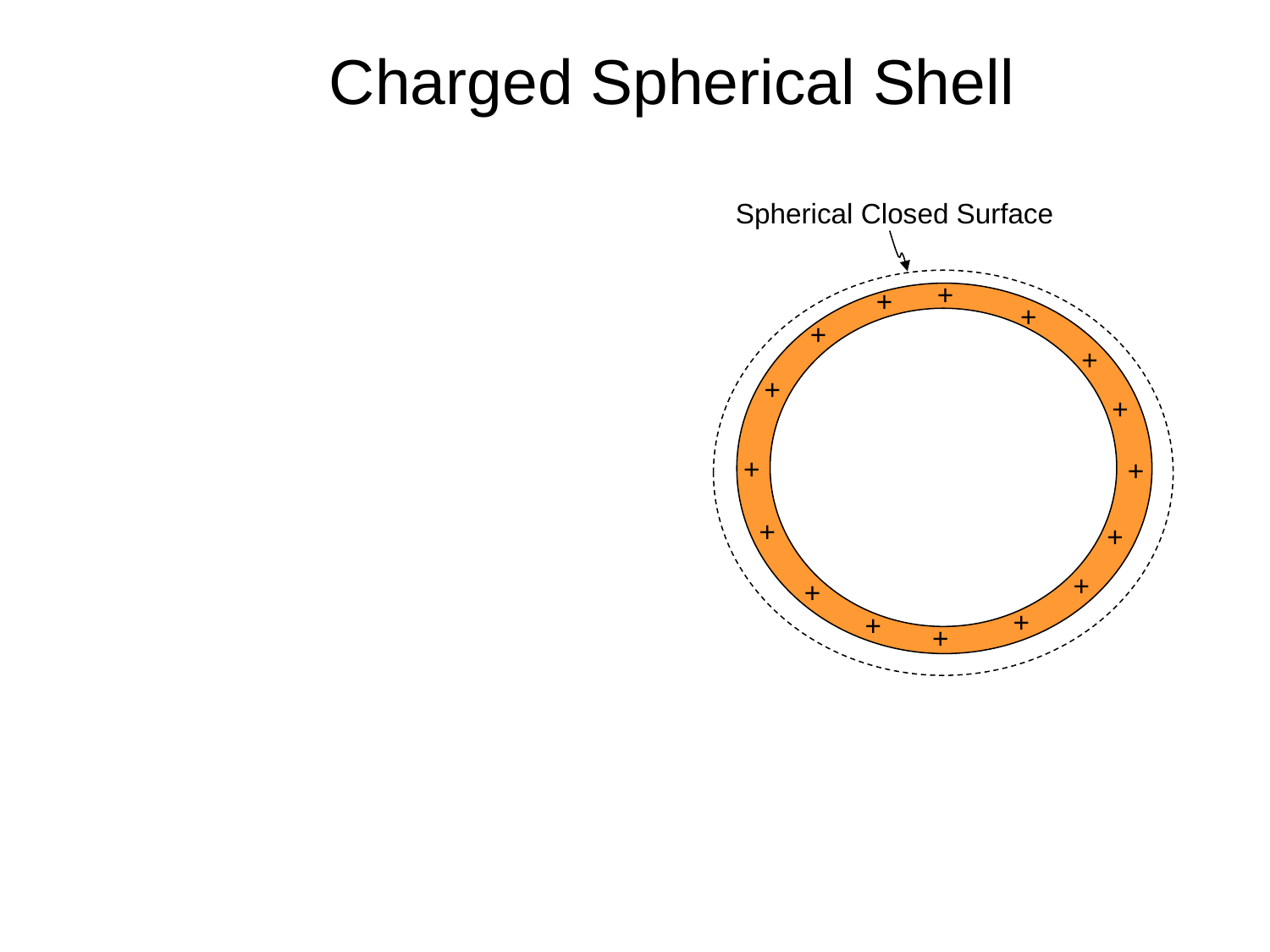

# Charged Spherical Shell
Spherical Closed Surface

+
+

+

+
+
+
+
+
+
+
+
+
+
+
+
+